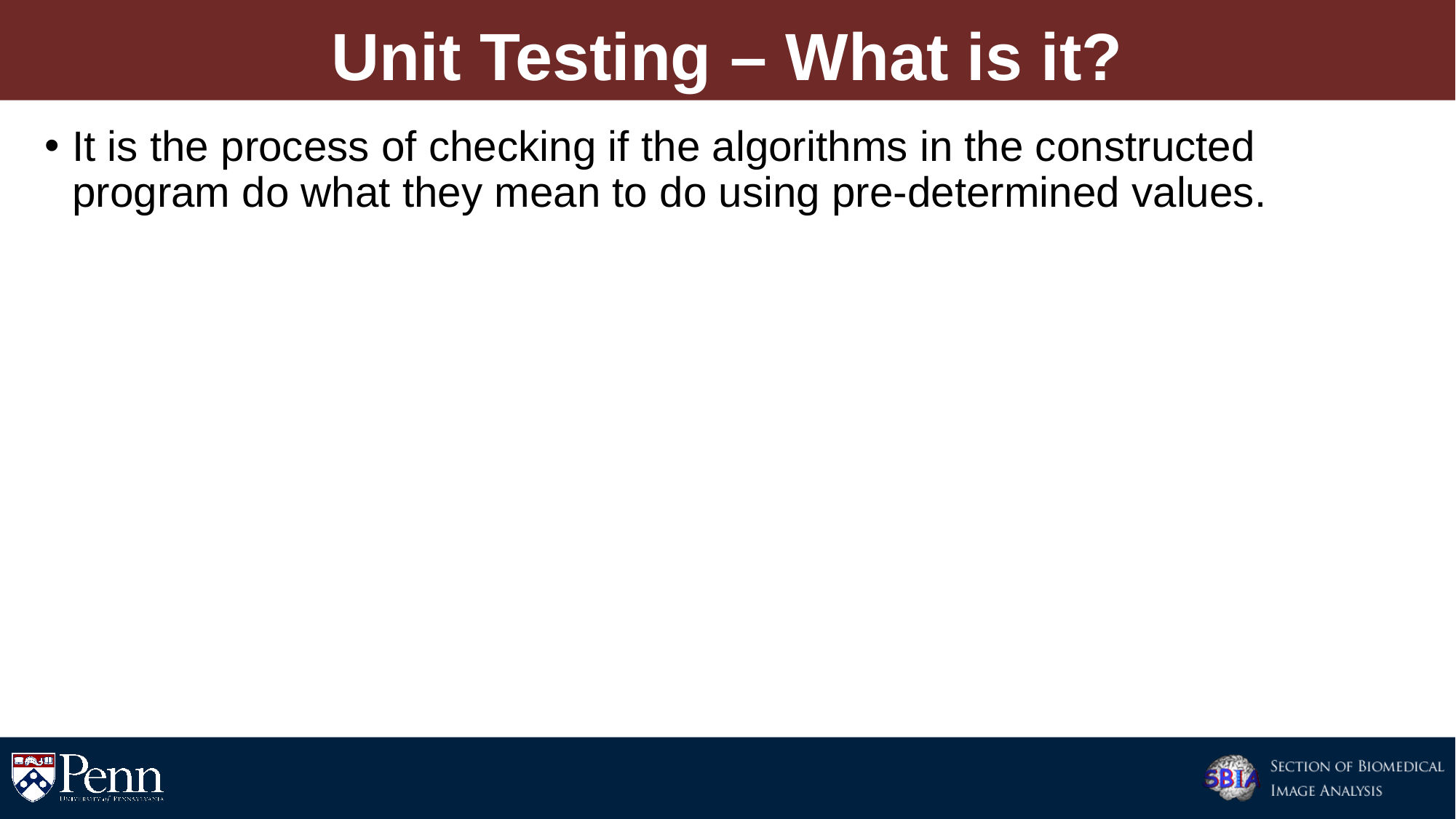

# Unit Testing – What is it?
It is the process of checking if the algorithms in the constructed program do what they mean to do using pre-determined values.